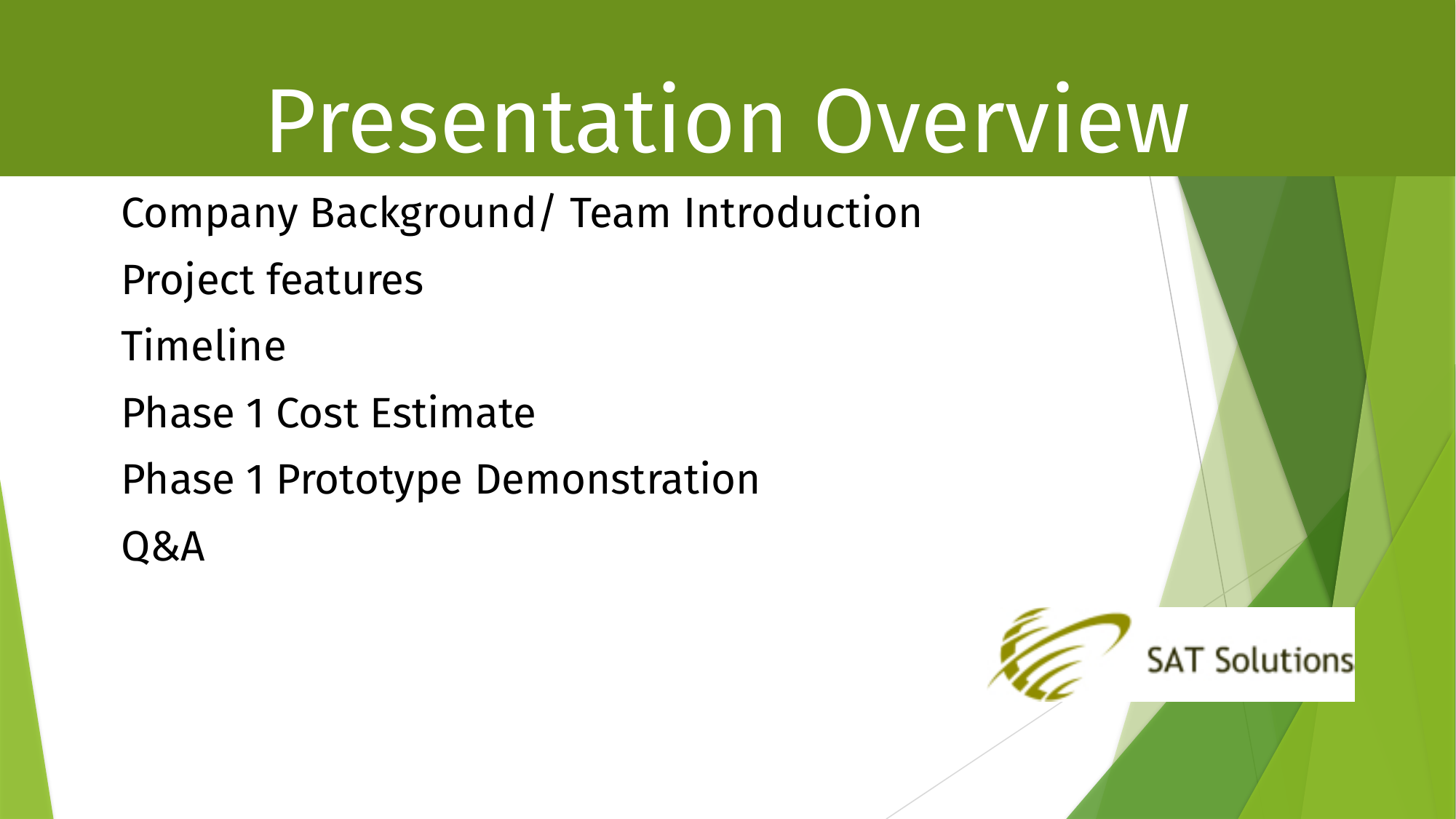

# Presentation Overview
Company Background/ Team Introduction
Project features
Timeline
Phase 1 Cost Estimate
Phase 1 Prototype Demonstration
Q&A